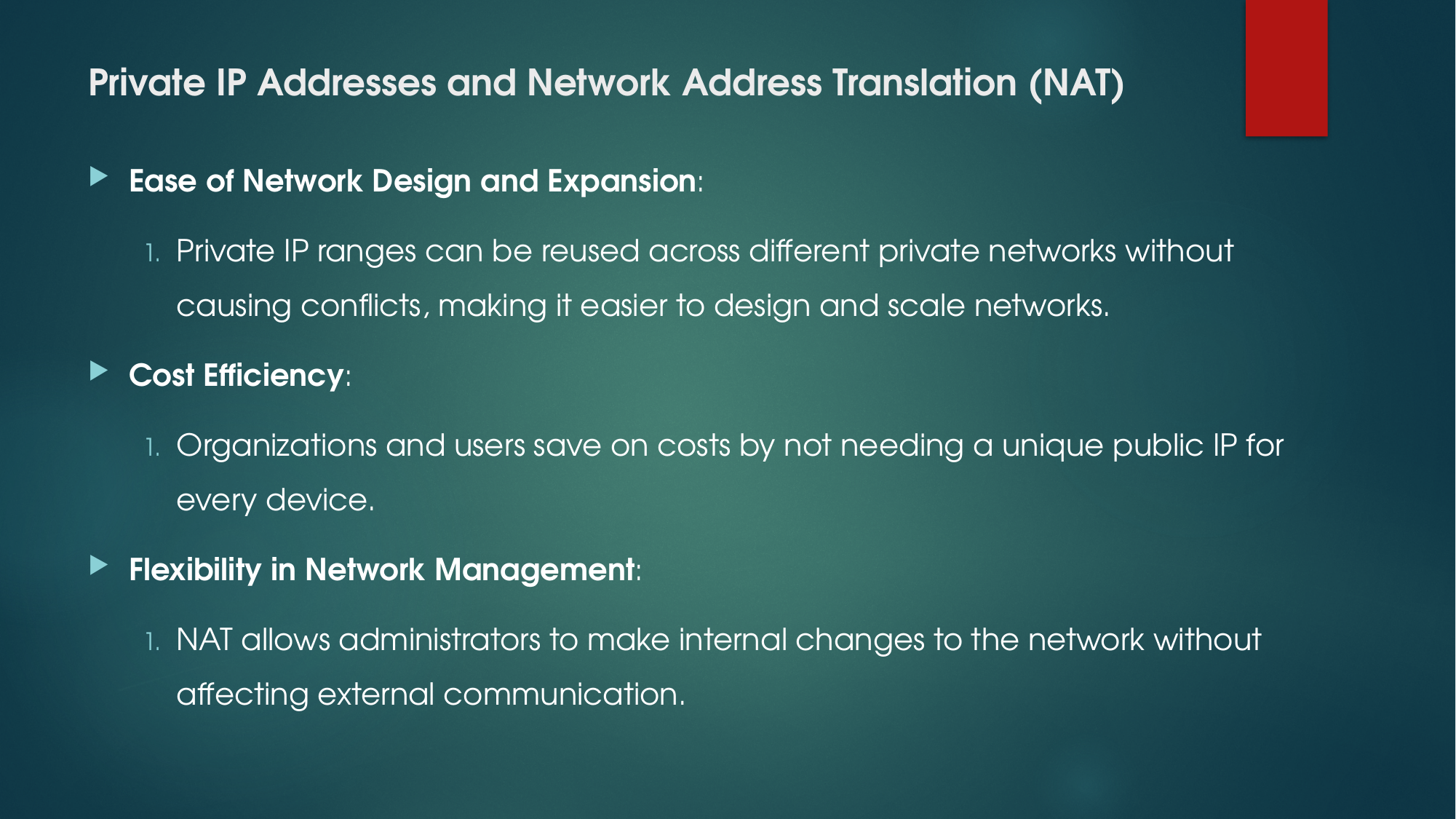

# Private IP Addresses and Network Address Translation (NAT)
Ease of Network Design and Expansion:
Private IP ranges can be reused across different private networks without causing conflicts, making it easier to design and scale networks.
Cost Efficiency:
Organizations and users save on costs by not needing a unique public IP for every device.
Flexibility in Network Management:
NAT allows administrators to make internal changes to the network without affecting external communication.